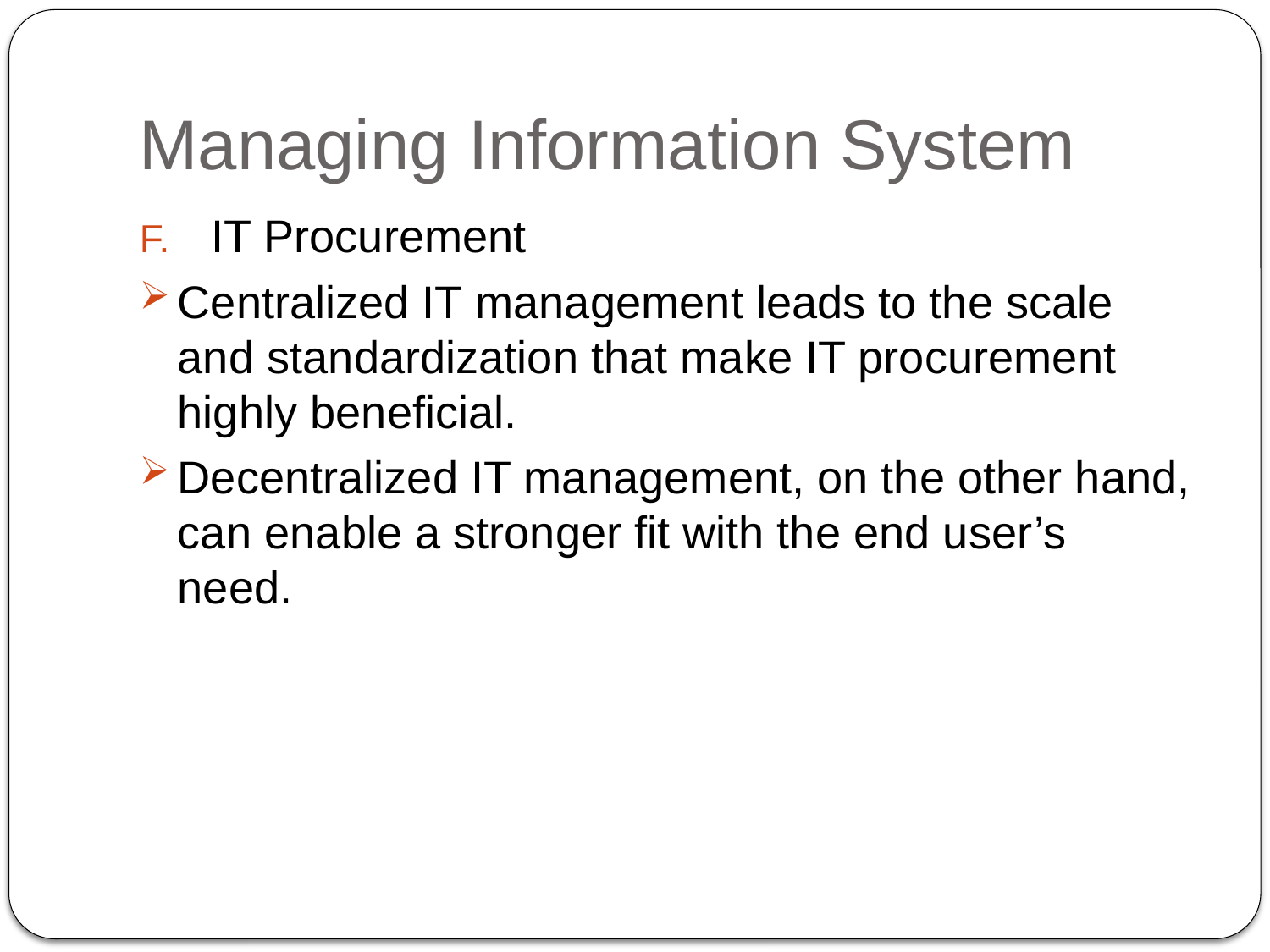

# Managing Information System
IT Procurement
Centralized IT management leads to the scale and standardization that make IT procurement highly beneficial.
Decentralized IT management, on the other hand, can enable a stronger fit with the end user’s need.